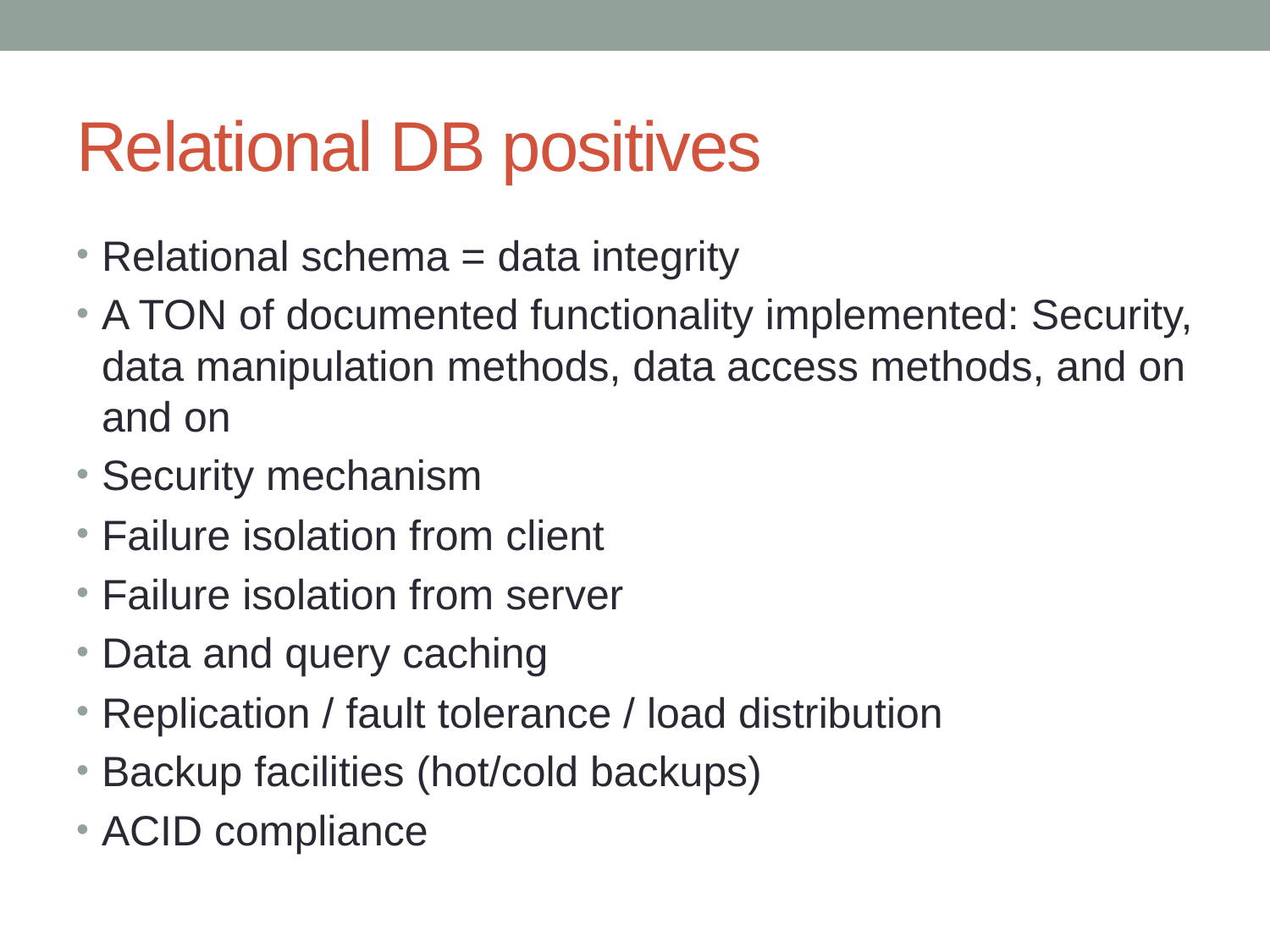

# Relational DB positives
Relational schema = data integrity
A TON of documented functionality implemented: Security, data manipulation methods, data access methods, and on and on
Security mechanism
Failure isolation from client
Failure isolation from server
Data and query caching
Replication / fault tolerance / load distribution
Backup facilities (hot/cold backups)
ACID compliance